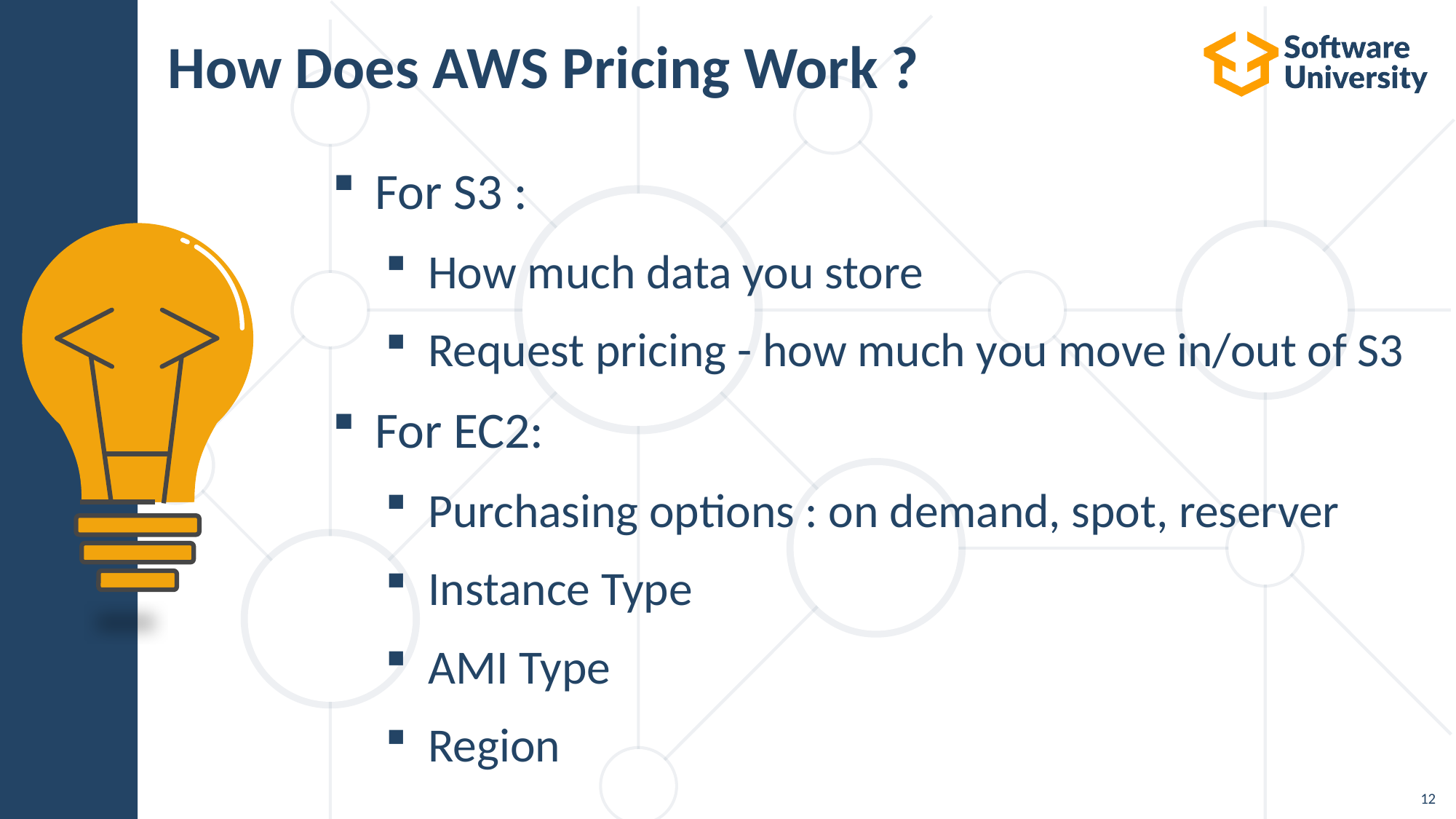

# How Does AWS Pricing Work ?
For S3 :
How much data you store
Request pricing - how much you move in/out of S3
For EC2:
Purchasing options : on demand, spot, reserver
Instance Type
AMI Type
Region
12